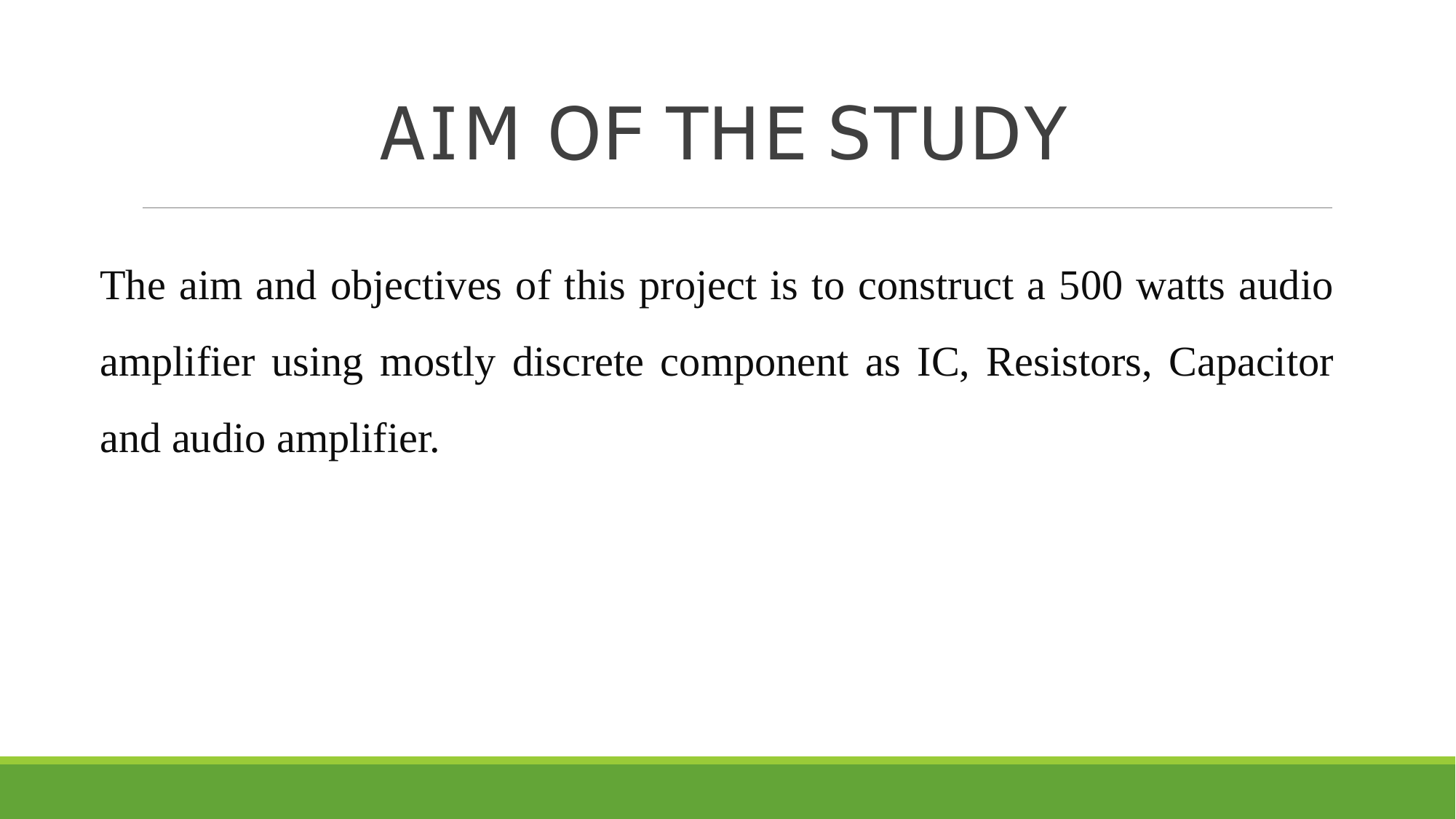

# AIM OF THE STUDY
The aim and objectives of this project is to construct a 500 watts audio amplifier using mostly discrete component as IC, Resistors, Capacitor and audio amplifier.